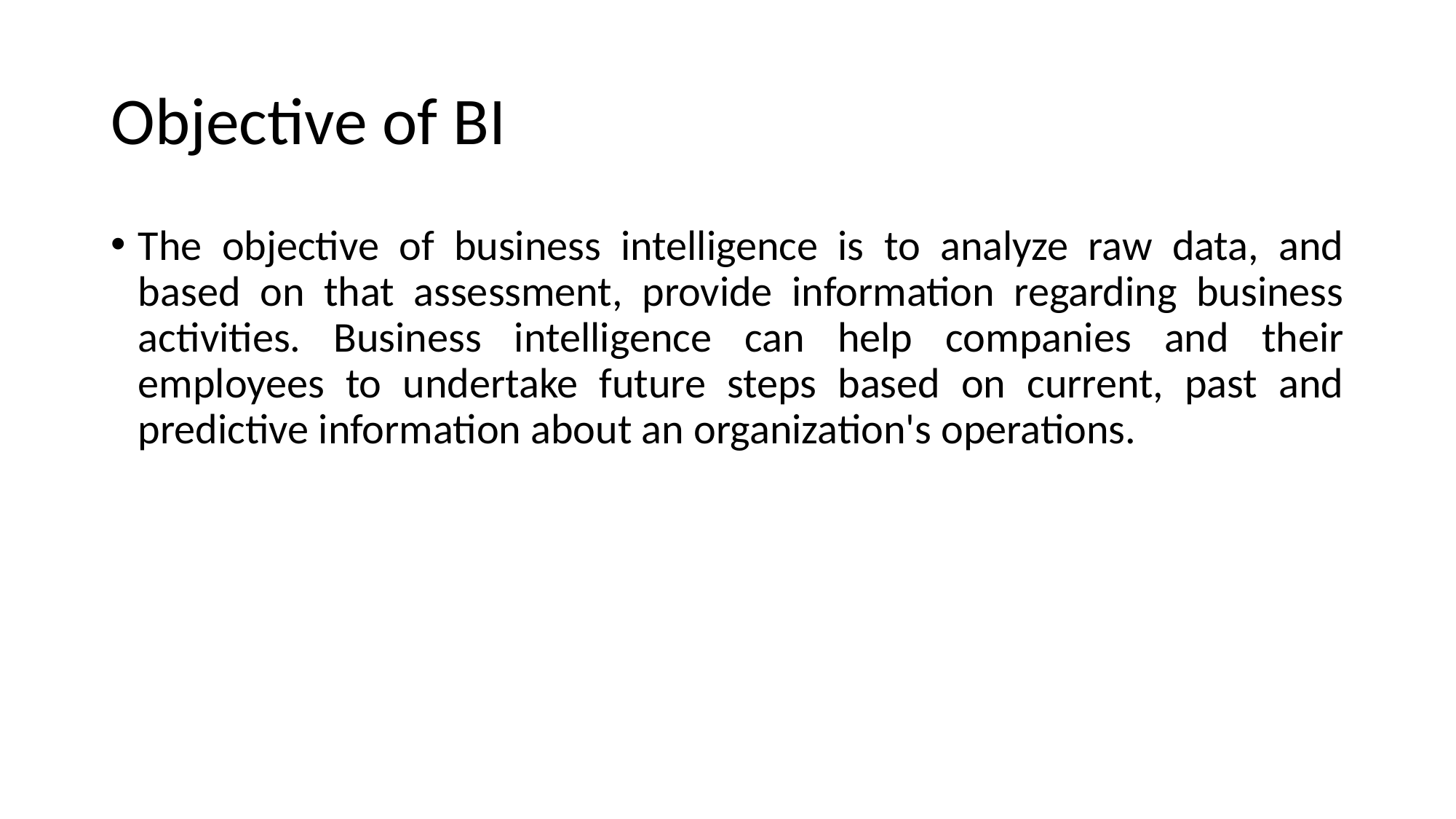

# Objective of BI
The objective of business intelligence is to analyze raw data, and based on that assessment, provide information regarding business activities. Business intelligence can help companies and their employees to undertake future steps based on current, past and predictive information about an organization's operations.